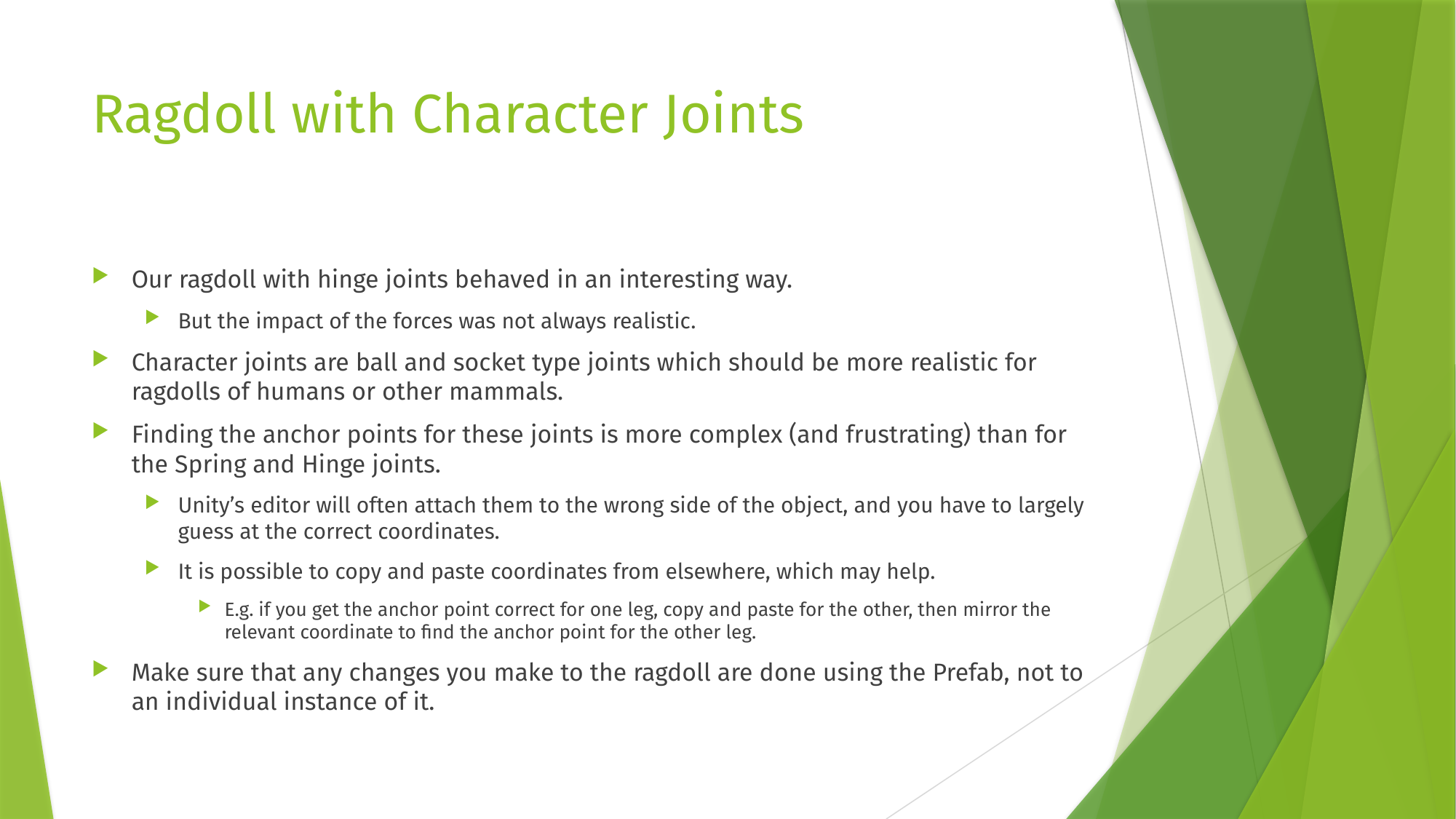

# Ragdoll with Character Joints
Our ragdoll with hinge joints behaved in an interesting way.
But the impact of the forces was not always realistic.
Character joints are ball and socket type joints which should be more realistic for ragdolls of humans or other mammals.
Finding the anchor points for these joints is more complex (and frustrating) than for the Spring and Hinge joints.
Unity’s editor will often attach them to the wrong side of the object, and you have to largely guess at the correct coordinates.
It is possible to copy and paste coordinates from elsewhere, which may help.
E.g. if you get the anchor point correct for one leg, copy and paste for the other, then mirror the relevant coordinate to find the anchor point for the other leg.
Make sure that any changes you make to the ragdoll are done using the Prefab, not to an individual instance of it.